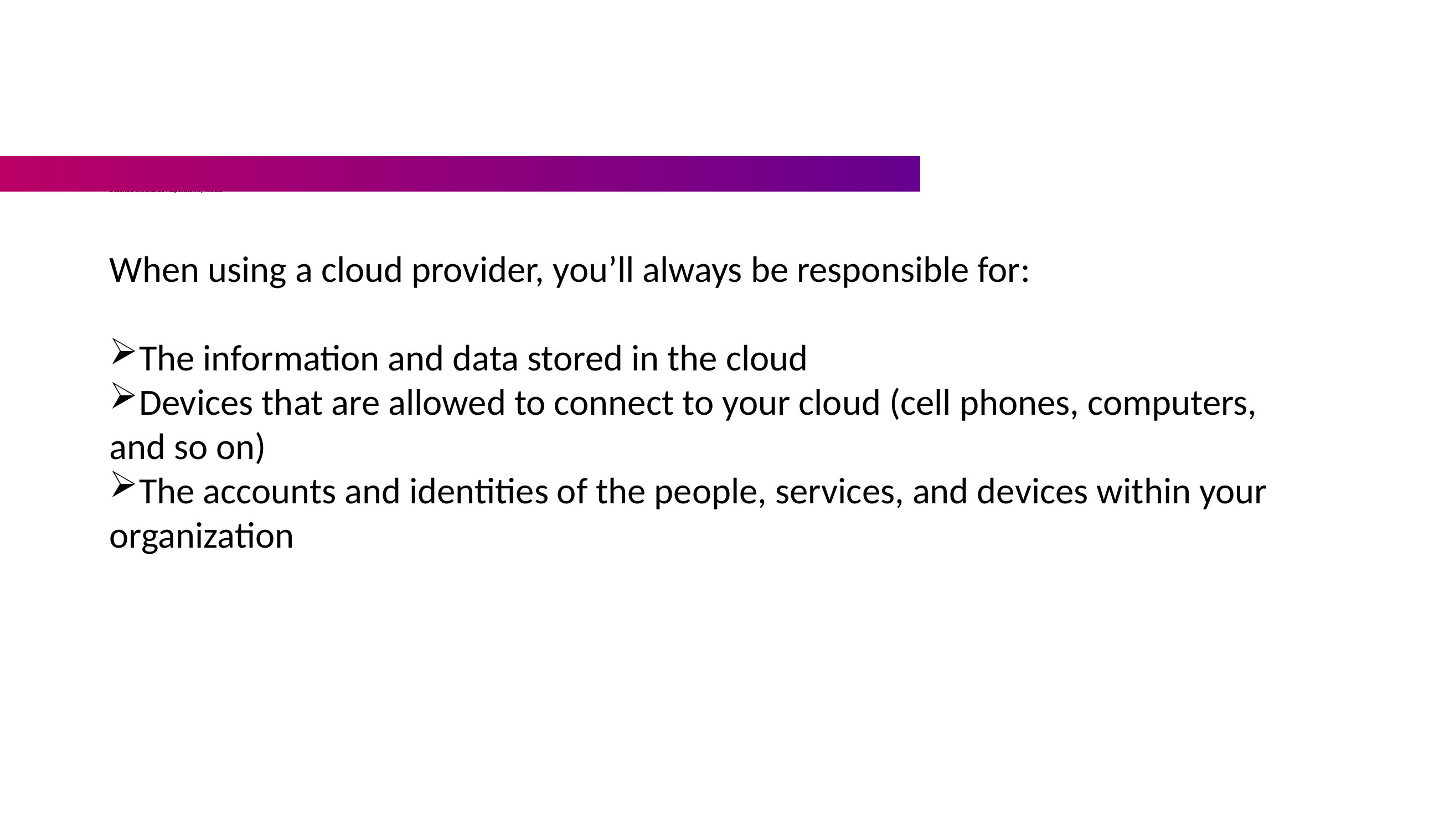

# Describe the shared responsibility model
When using a cloud provider, you’ll always be responsible for:

The information and data stored in the cloud
Devices that are allowed to connect to your cloud (cell phones, computers, and so on)
The accounts and identities of the people, services, and devices within your organization